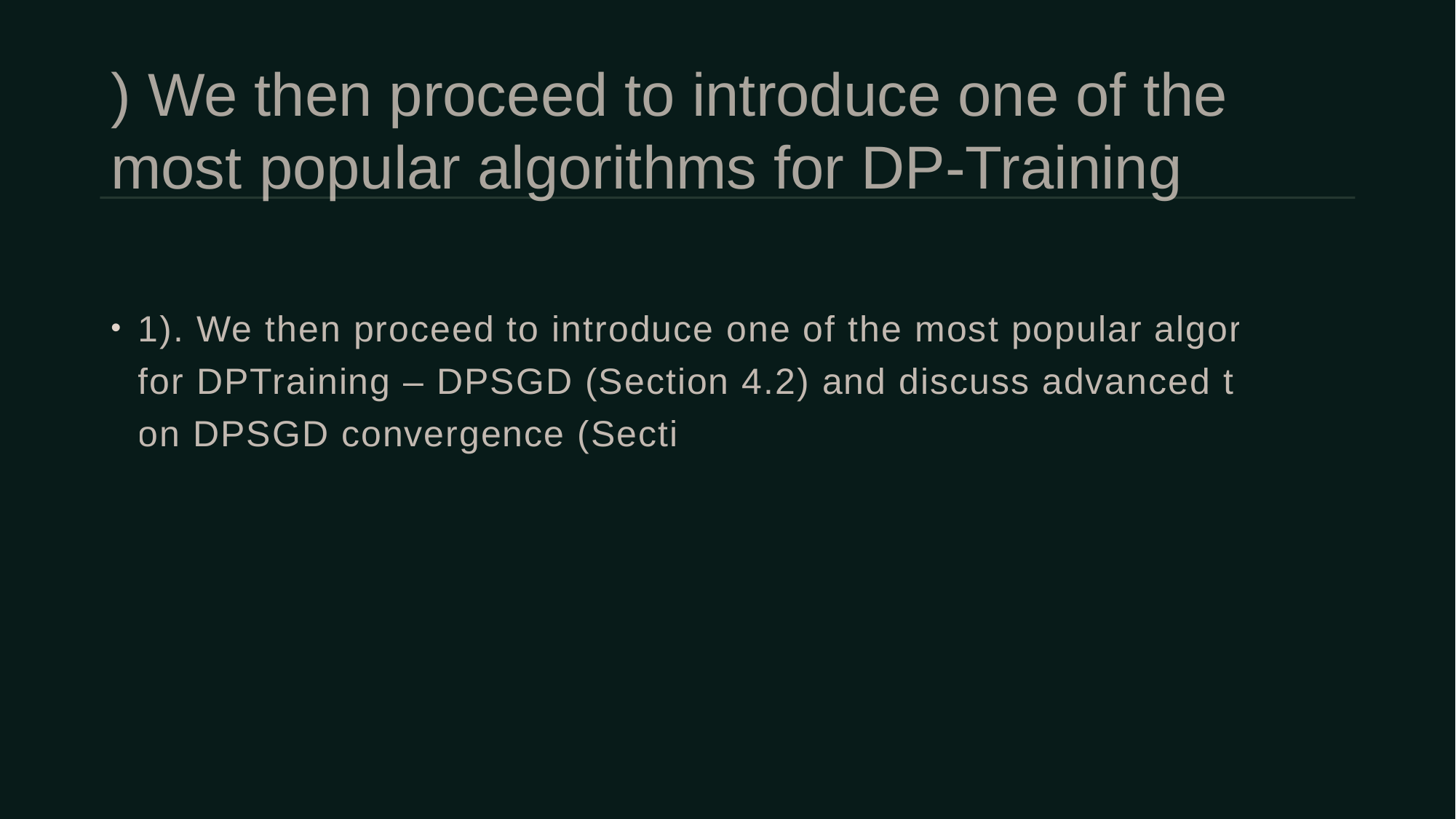

# ) We then proceed to introduce one of the most popular algorithms for DP-Training
1). We then proceed to introduce one of the most popular algorithms for DPTraining – DPSGD (Section 4.2) and discuss advanced topics on DPSGD convergence (Section